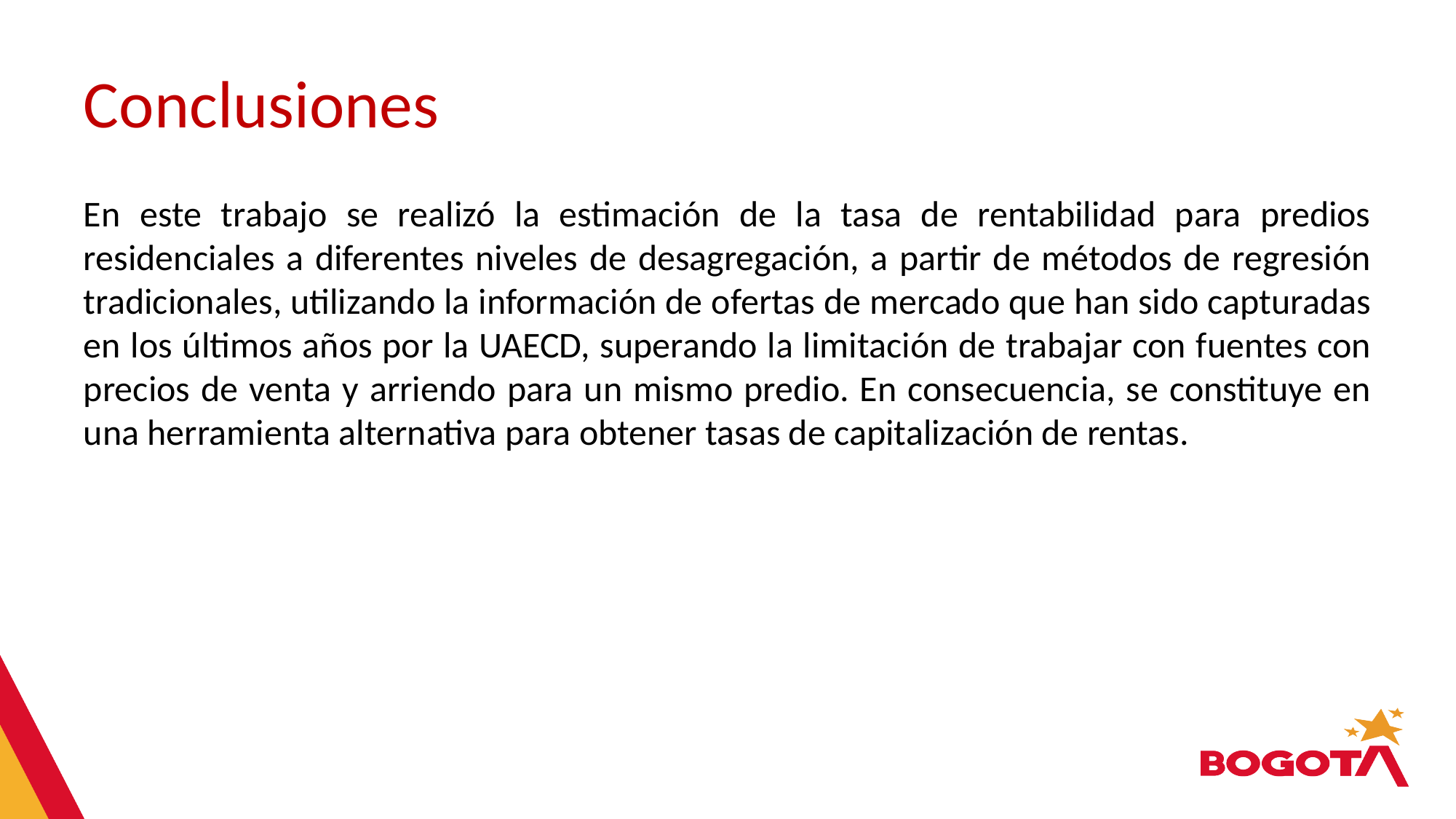

# Conclusiones
En este trabajo se realizó la estimación de la tasa de rentabilidad para predios residenciales a diferentes niveles de desagregación, a partir de métodos de regresión tradicionales, utilizando la información de ofertas de mercado que han sido capturadas en los últimos años por la UAECD, superando la limitación de trabajar con fuentes con precios de venta y arriendo para un mismo predio. En consecuencia, se constituye en una herramienta alternativa para obtener tasas de capitalización de rentas.